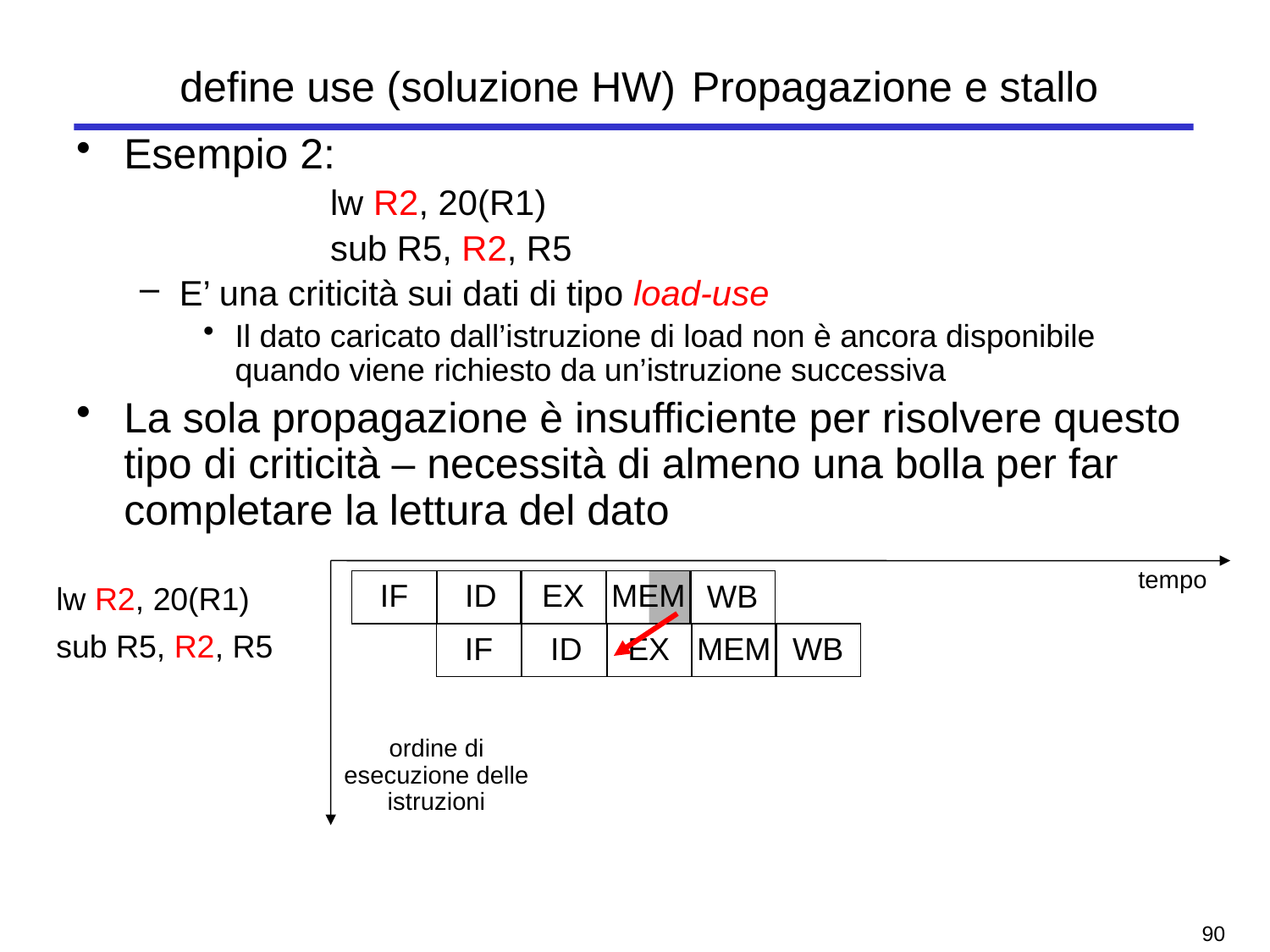

# define use (soluzione HW) Propagazione e stallo
Esempio 2:
lw R2, 20(R1)
sub R5, R2, R5
E’ una criticità sui dati di tipo load-use
Il dato caricato dall’istruzione di load non è ancora disponibile quando viene richiesto da un’istruzione successiva
La sola propagazione è insufficiente per risolvere questo tipo di criticità – necessità di almeno una bolla per far completare la lettura del dato

tempo

IF

ID

MEM

WB
EX

lw R2, 20(R1)

IF

ID

MEM

WB
sub R5, R2, R5
EX
ordine di esecuzione delle istruzioni

90